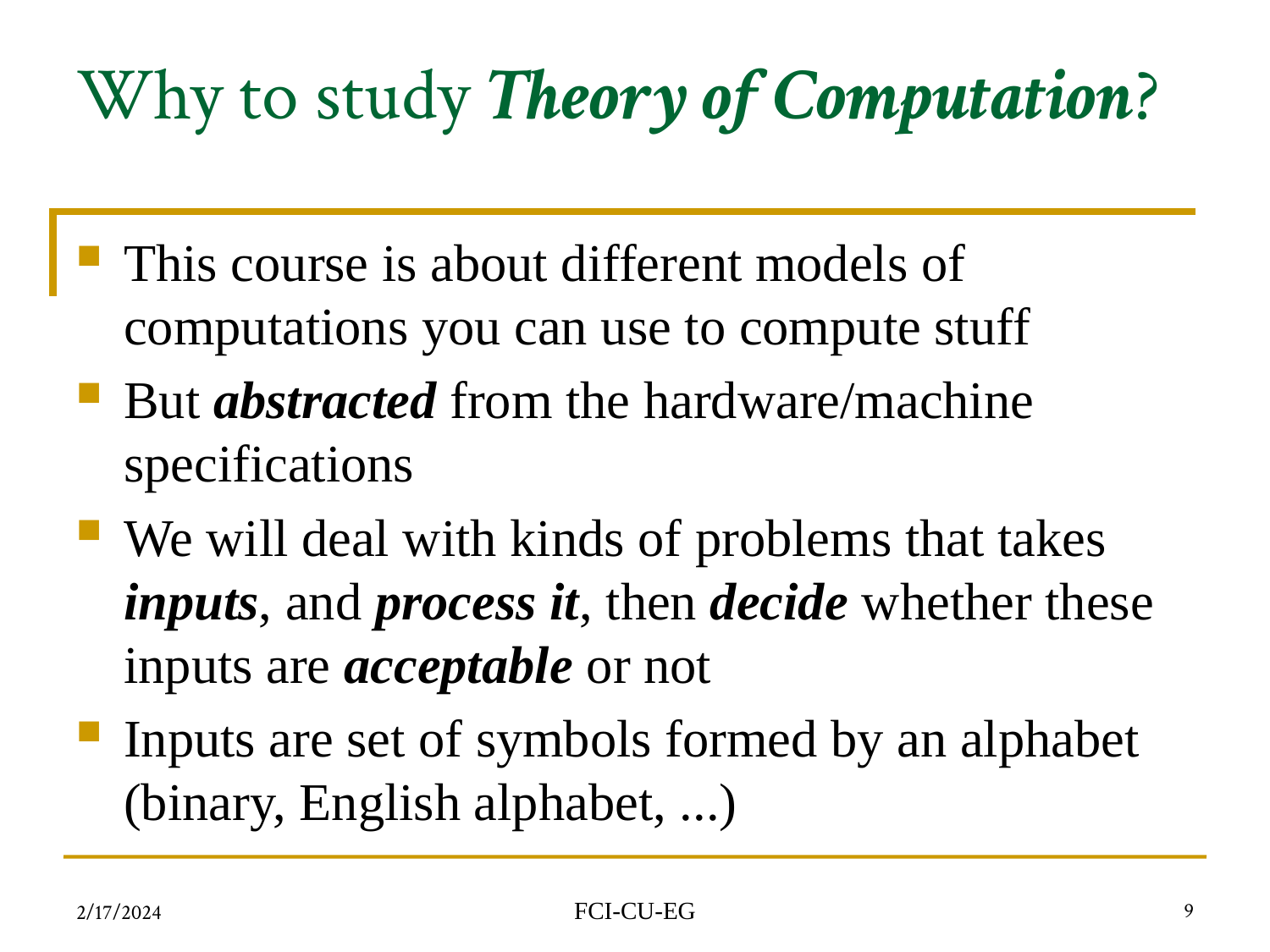

# Why to study Theory of Computation?
This course is about different models of computations you can use to compute stuff
But abstracted from the hardware/machine specifications
We will deal with kinds of problems that takes inputs, and process it, then decide whether these inputs are acceptable or not
Inputs are set of symbols formed by an alphabet (binary, English alphabet, ...)
2/17/2024
9
FCI-CU-EG